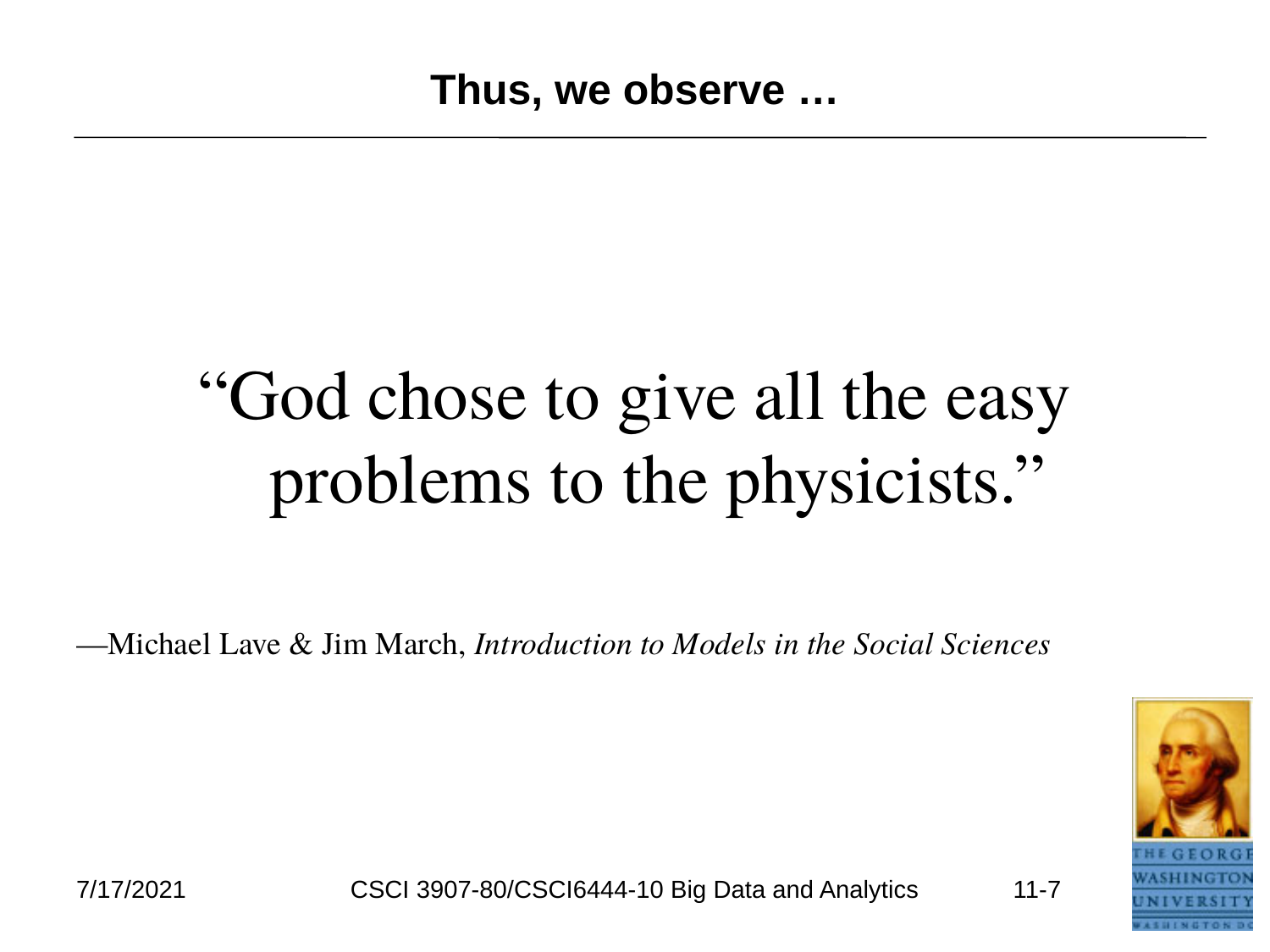

# Thus, we observe …

“God chose to give all the easy problems to the physicists.”

—Michael Lave & Jim March, Introduction to Models in the Social Sciences

7/17/2021
CSCI 3907-80/CSCI6444-10 Big Data and Analytics
11-7